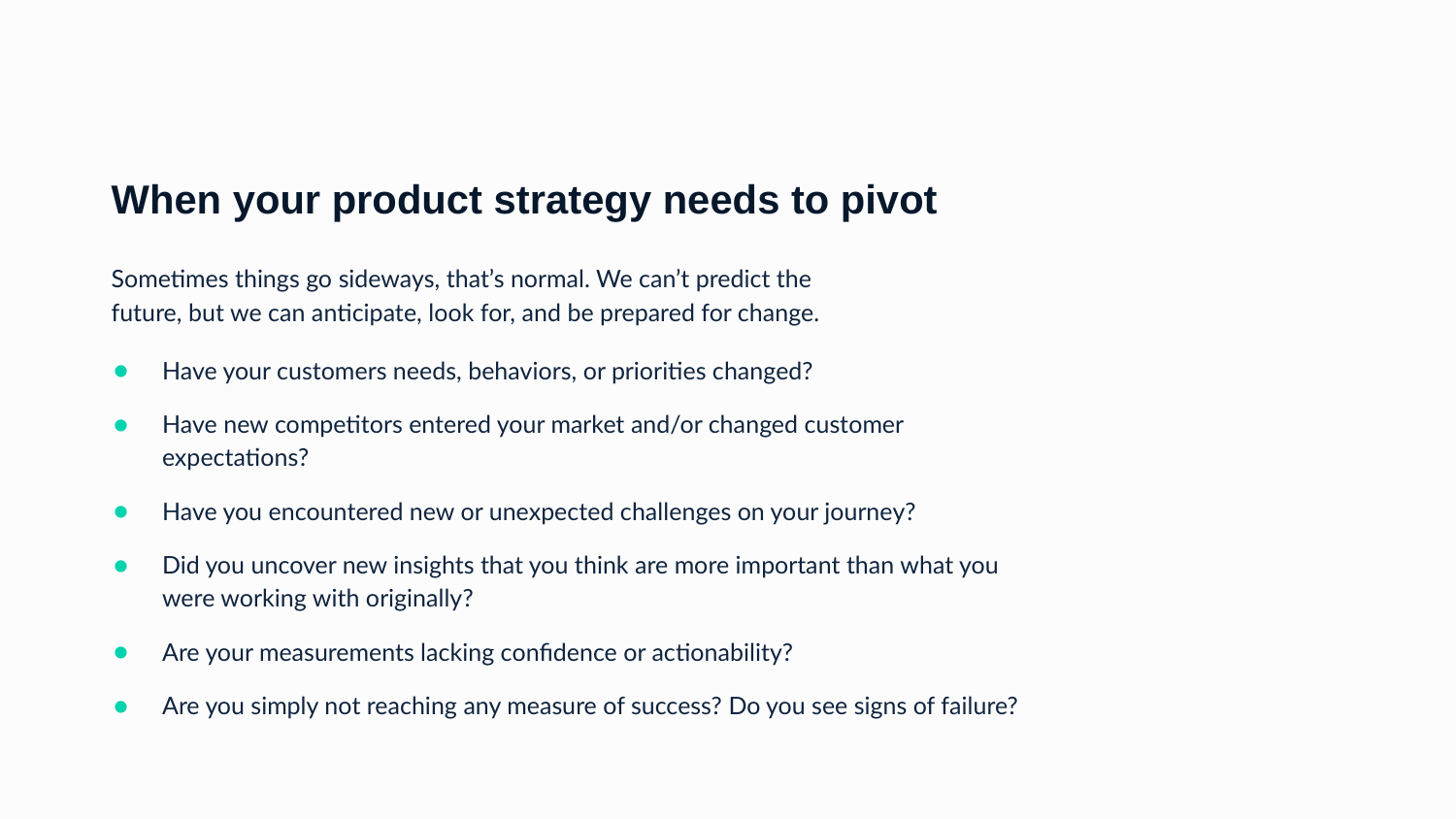

# When your product strategy needs to pivot
Sometimes things go sideways, that’s normal. We can’t predict the future, but we can anticipate, look for, and be prepared for change.
Have your customers needs, behaviors, or priorities changed?
Have new competitors entered your market and/or changed customer expectations?
Have you encountered new or unexpected challenges on your journey?
Did you uncover new insights that you think are more important than what you were working with originally?
Are your measurements lacking confidence or actionability?
Are you simply not reaching any measure of success? Do you see signs of failure?